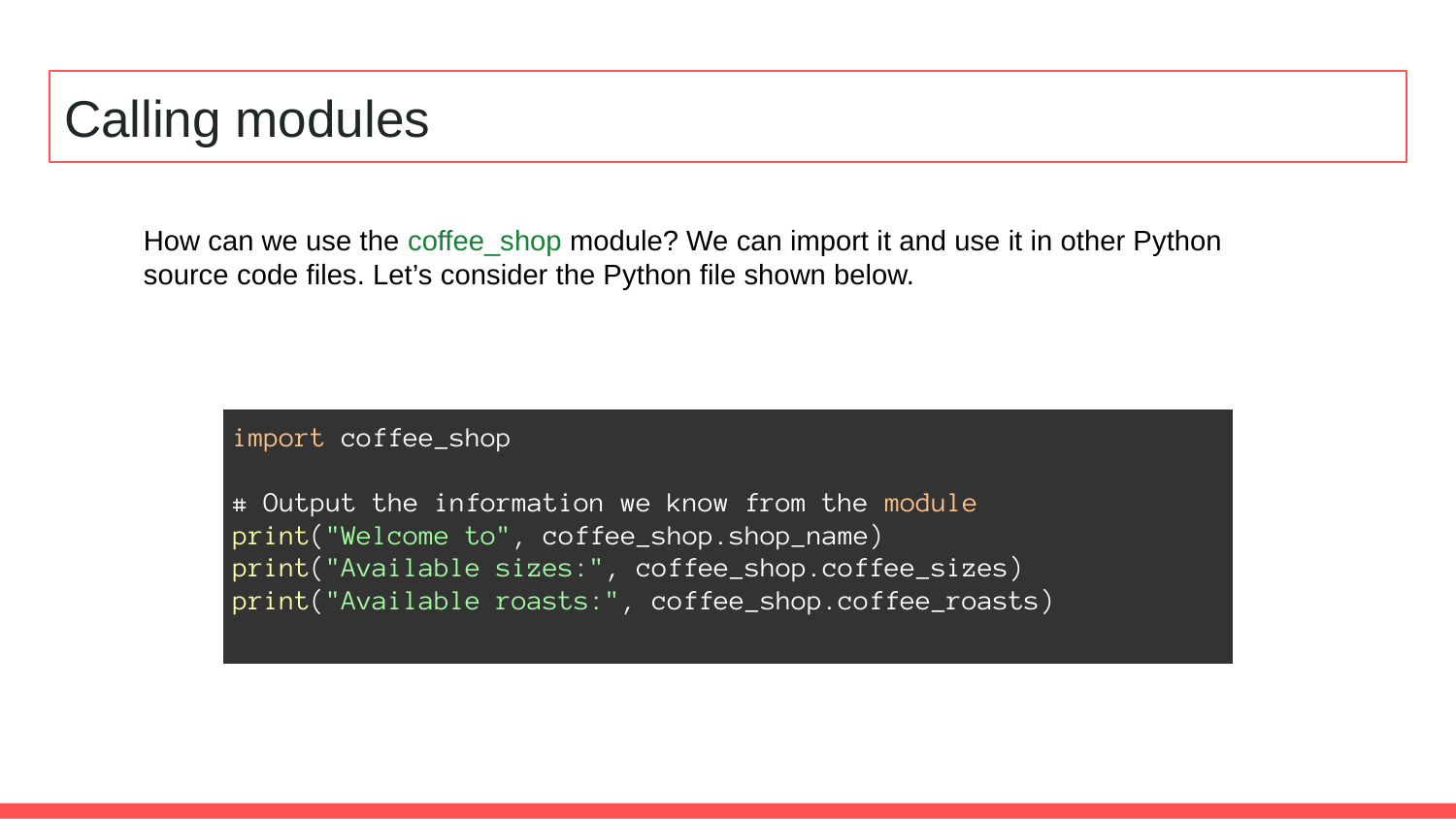

# Calling modules

How can we use the coffee_shop module? We can import it and use it in other Python source code files. Let’s consider the Python file shown below.
| import coffee\_shop # Output the information we know from the module print("Welcome to", coffee\_shop.shop\_name) print("Available sizes:", coffee\_shop.coffee\_sizes) print("Available roasts:", coffee\_shop.coffee\_roasts) |
| --- |